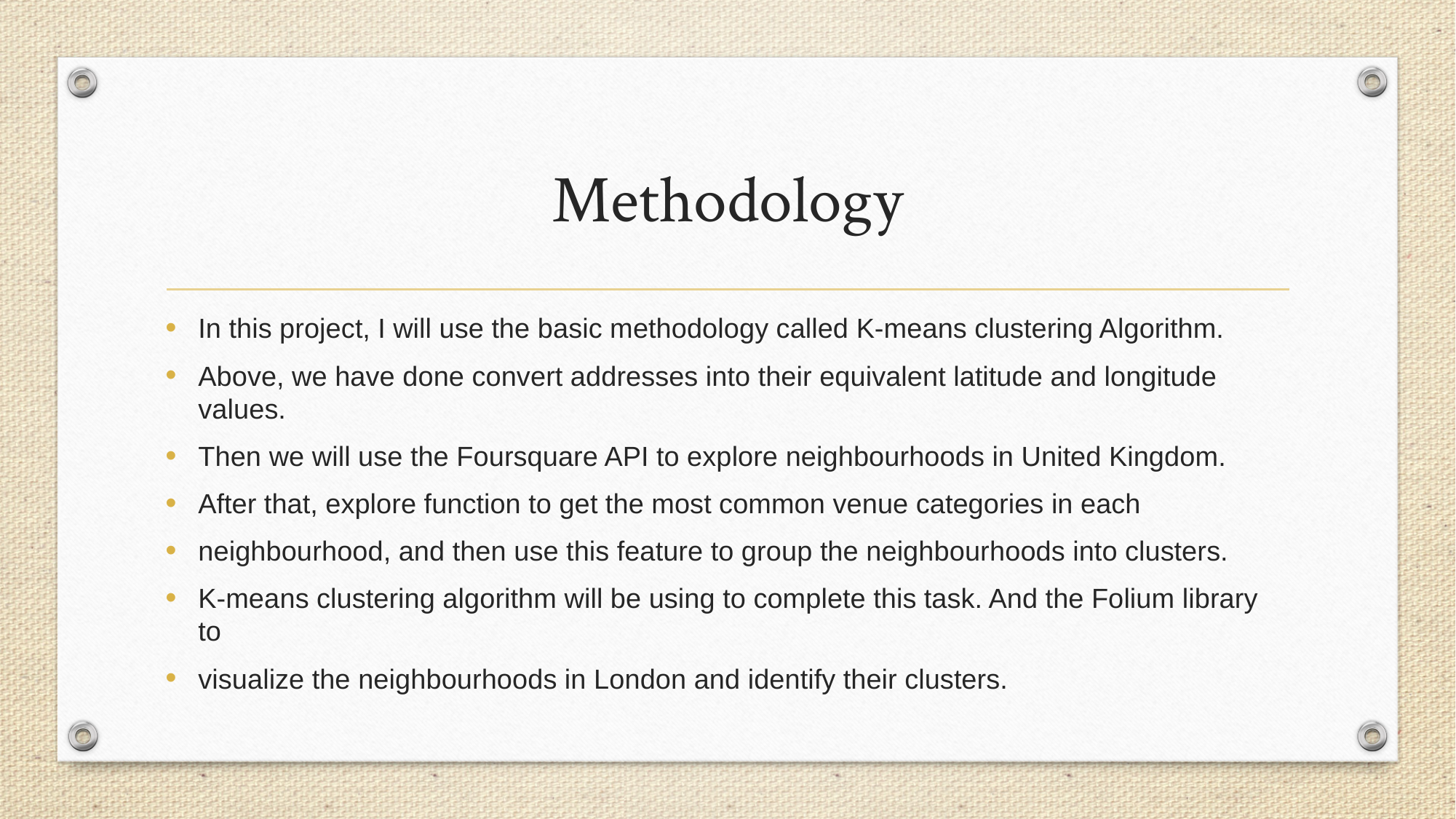

# Methodology
In this project, I will use the basic methodology called K-means clustering Algorithm.
Above, we have done convert addresses into their equivalent latitude and longitude values.
Then we will use the Foursquare API to explore neighbourhoods in United Kingdom.
After that, explore function to get the most common venue categories in each
neighbourhood, and then use this feature to group the neighbourhoods into clusters.
K-means clustering algorithm will be using to complete this task. And the Folium library to
visualize the neighbourhoods in London and identify their clusters.